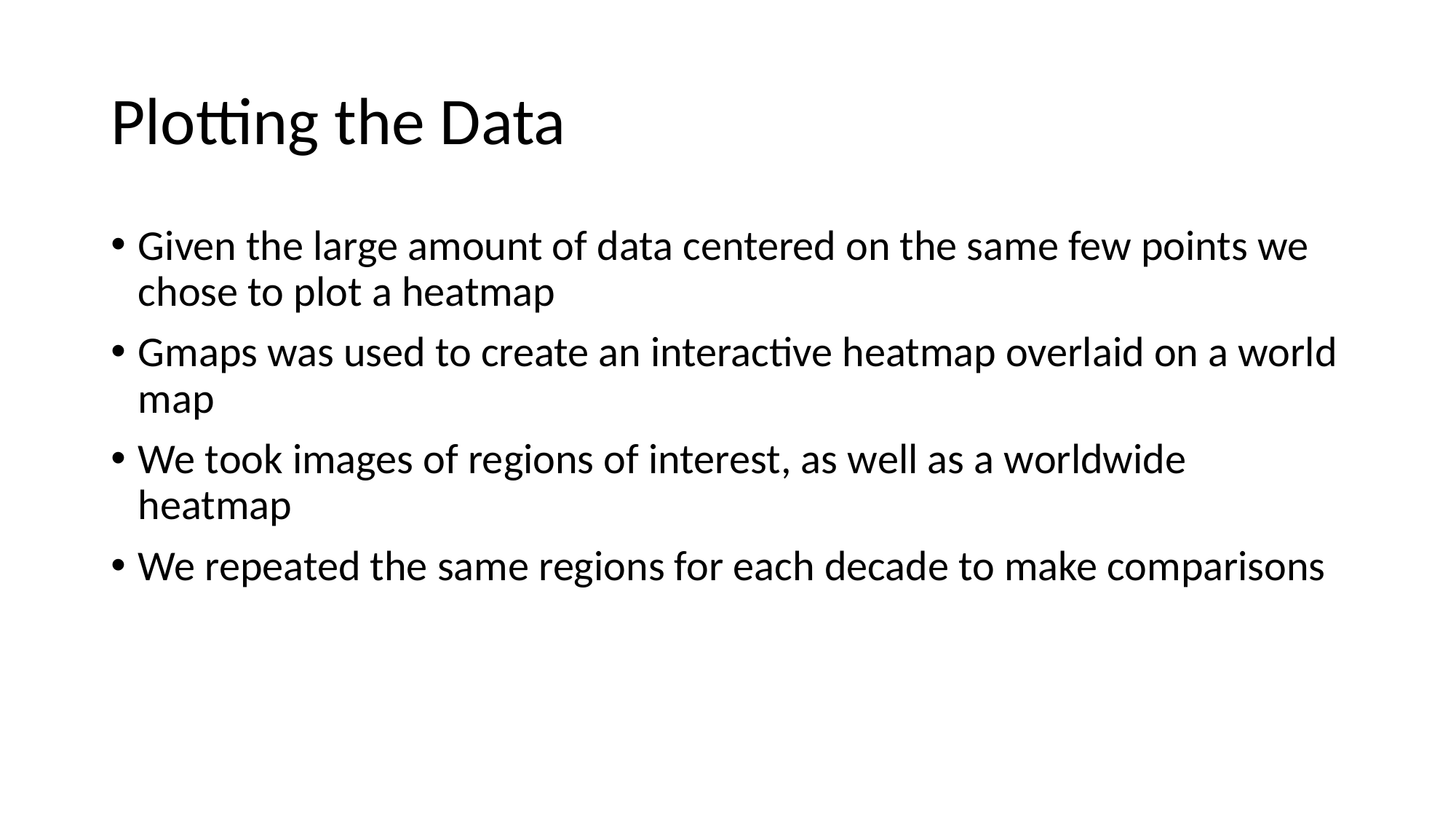

# Plotting the Data
Given the large amount of data centered on the same few points we chose to plot a heatmap
Gmaps was used to create an interactive heatmap overlaid on a world map
We took images of regions of interest, as well as a worldwide heatmap
We repeated the same regions for each decade to make comparisons